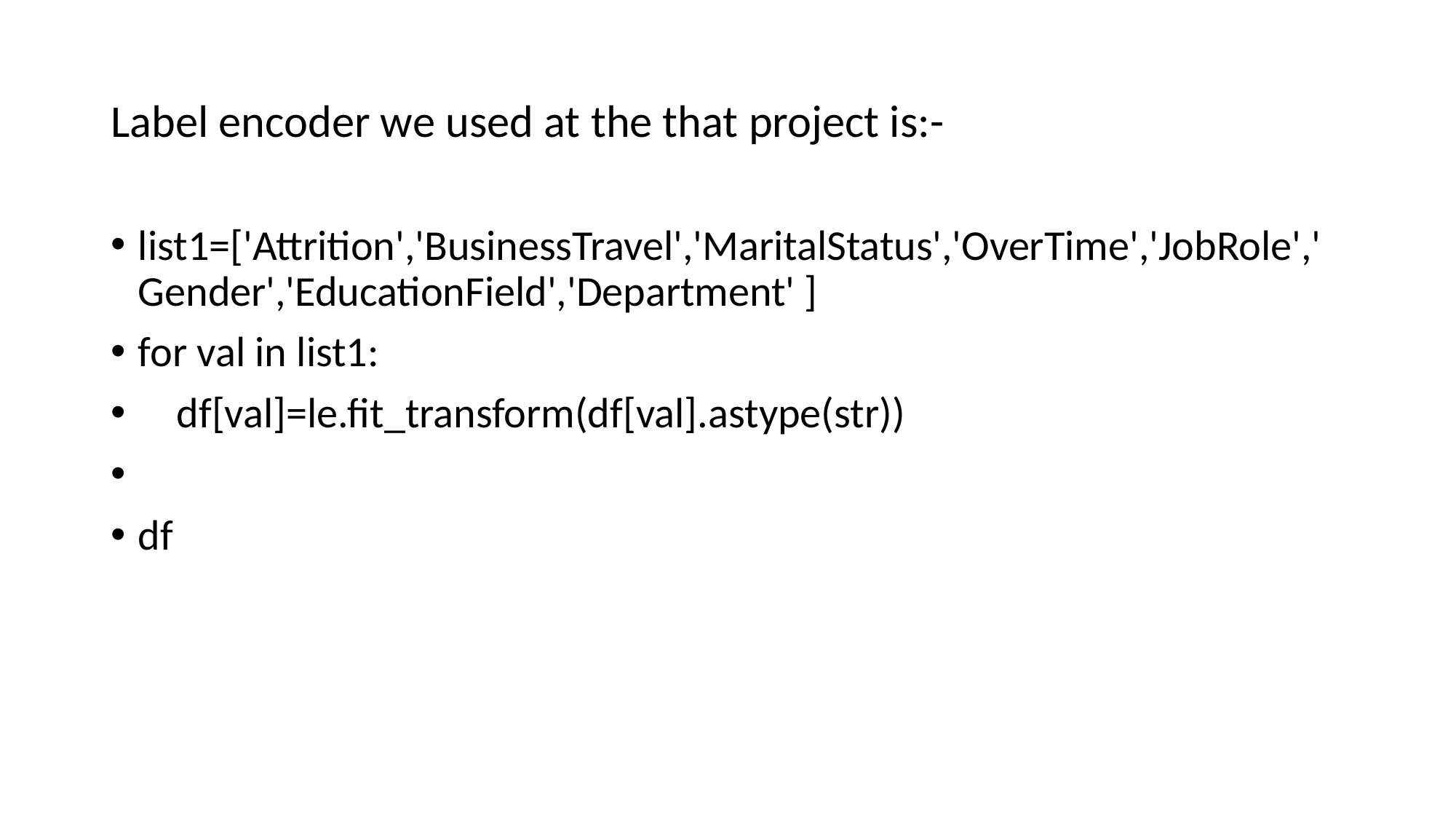

# Label encoder we used at the that project is:-
list1=['Attrition','BusinessTravel','MaritalStatus','OverTime','JobRole','Gender','EducationField','Department' ]
for val in list1:
    df[val]=le.fit_transform(df[val].astype(str))

df